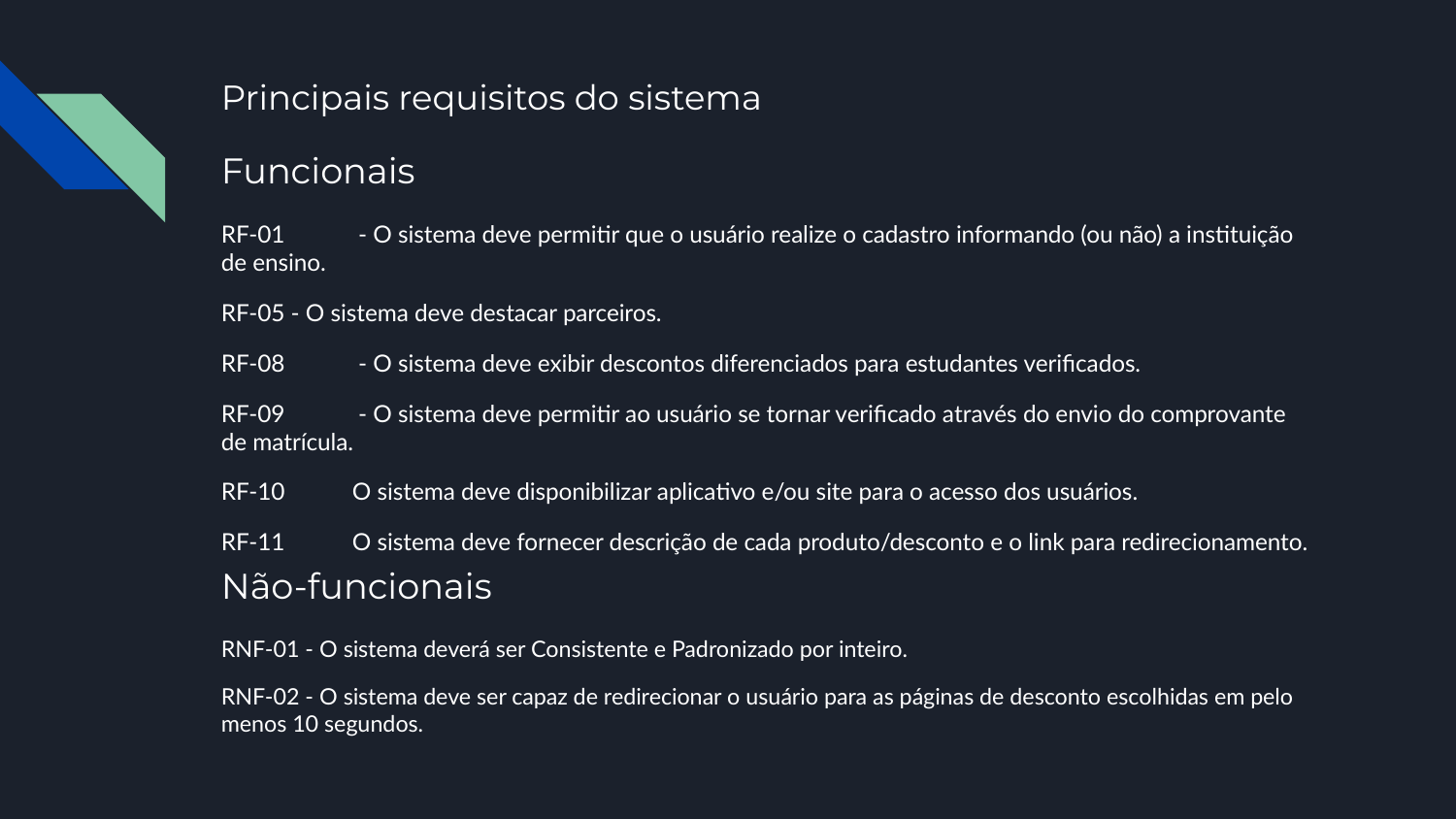

# Principais requisitos do sistema
Funcionais
RF-01	 - O sistema deve permitir que o usuário realize o cadastro informando (ou não) a instituição de ensino.
RF-05 - O sistema deve destacar parceiros.
RF-08	 - O sistema deve exibir descontos diferenciados para estudantes verificados.
RF-09	 - O sistema deve permitir ao usuário se tornar verificado através do envio do comprovante de matrícula.
RF-10	O sistema deve disponibilizar aplicativo e/ou site para o acesso dos usuários.
RF-11	O sistema deve fornecer descrição de cada produto/desconto e o link para redirecionamento.
Não-funcionais
RNF-01 - O sistema deverá ser Consistente e Padronizado por inteiro.
RNF-02 - O sistema deve ser capaz de redirecionar o usuário para as páginas de desconto escolhidas em pelo menos 10 segundos.